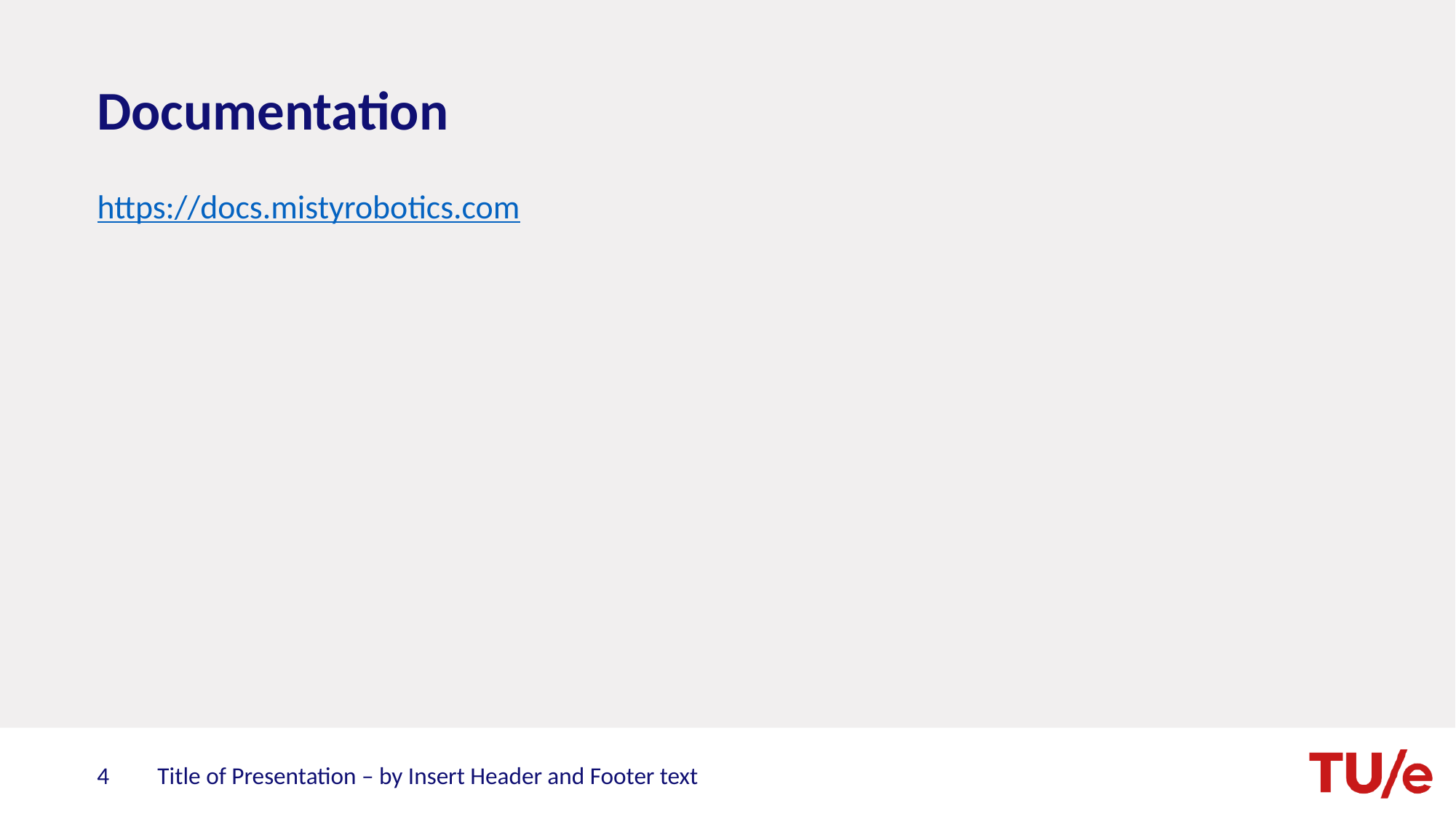

# Documentation
https://docs.mistyrobotics.com

Title of Presentation – by Insert Header and Footer text
4